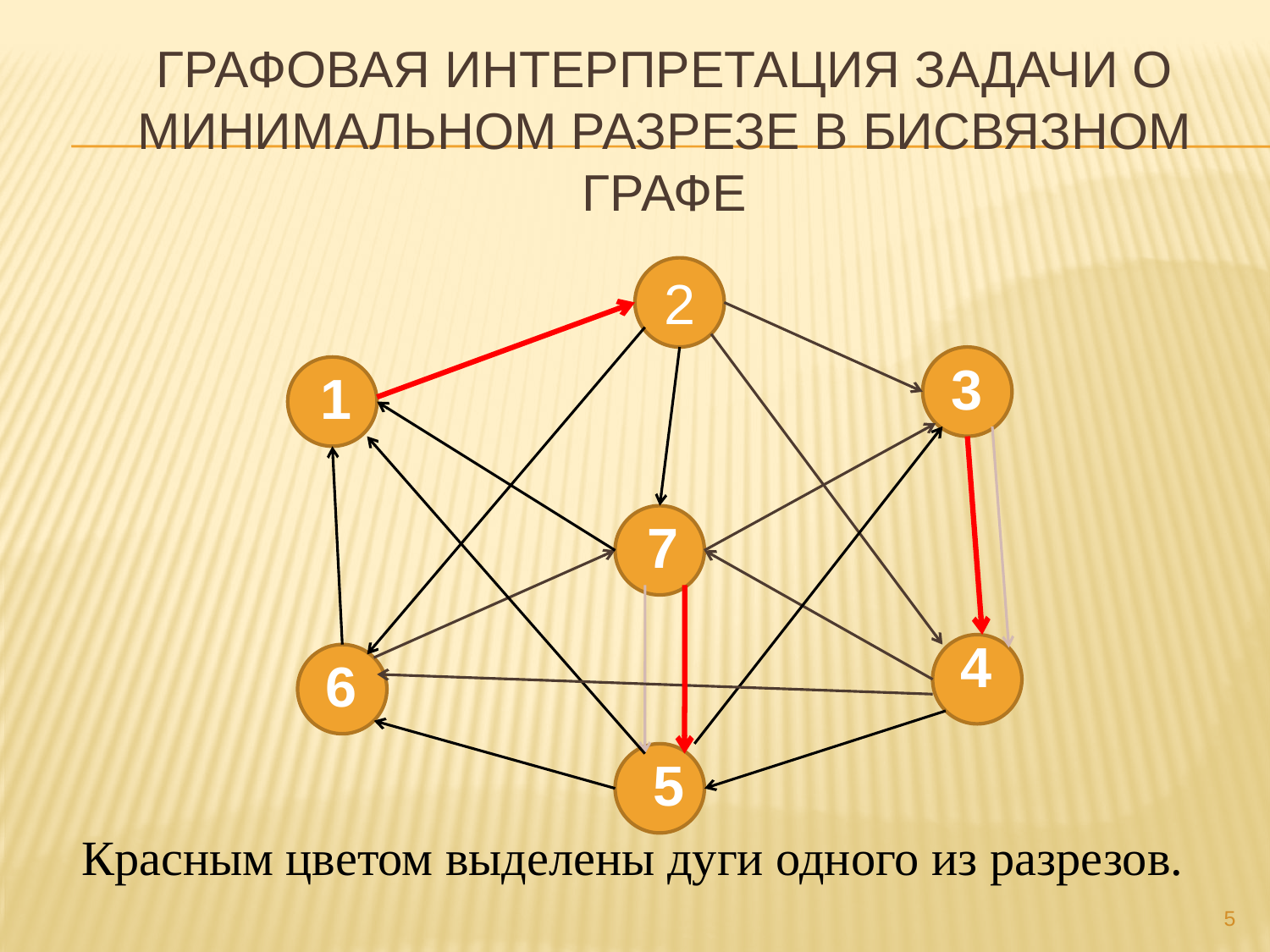

# Графовая интерпретация задачи о минимальном разрезе в бисвязном графе
2

 3

1

7
 4

 6

 5
Красным цветом выделены дуги одного из разрезов.
5